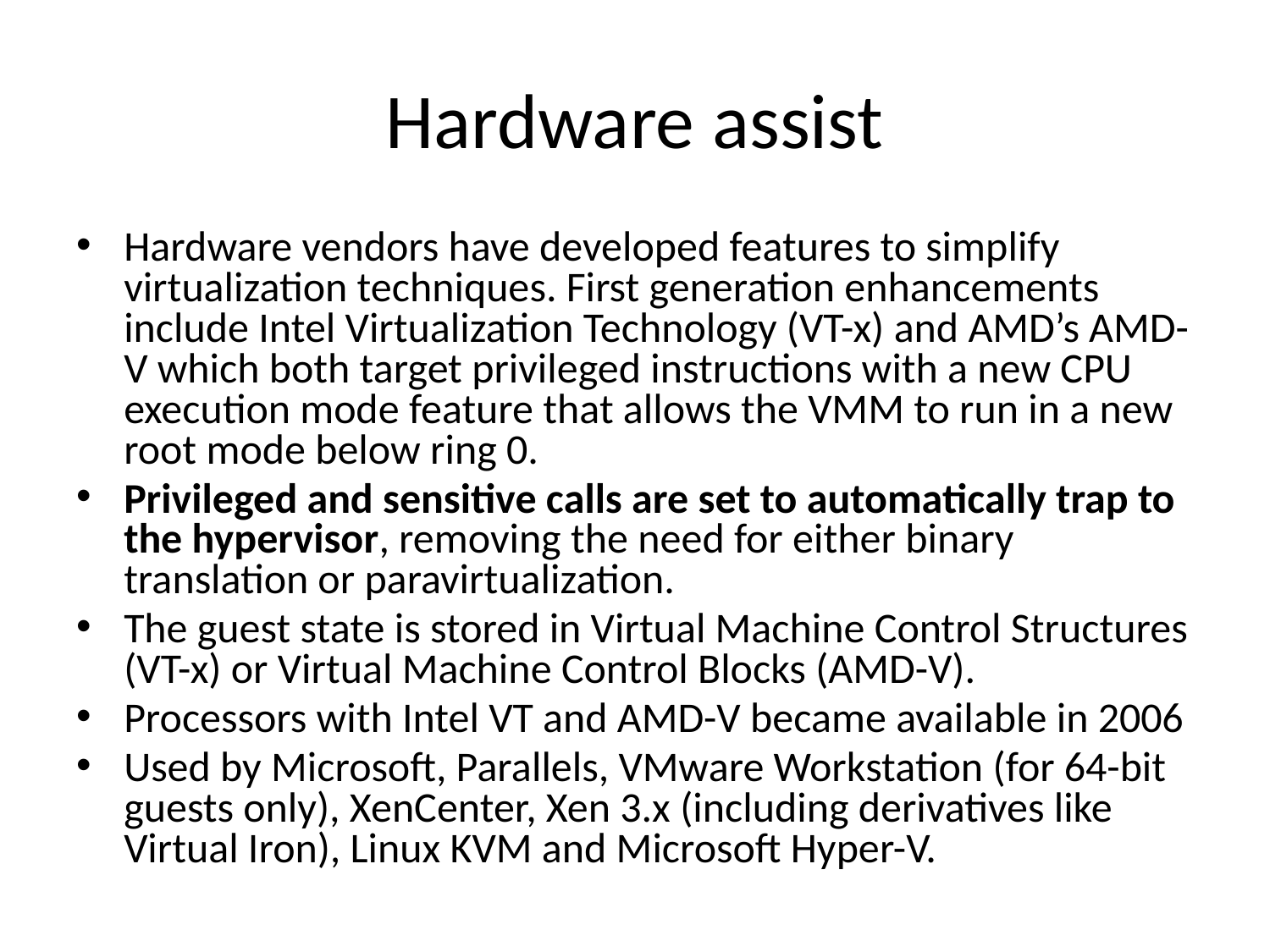

# Hardware assist
Hardware vendors have developed features to simplify virtualization techniques. First generation enhancements include Intel Virtualization Technology (VT-x) and AMD’s AMD-V which both target privileged instructions with a new CPU execution mode feature that allows the VMM to run in a new root mode below ring 0.
Privileged and sensitive calls are set to automatically trap to the hypervisor, removing the need for either binary translation or paravirtualization.
The guest state is stored in Virtual Machine Control Structures (VT-x) or Virtual Machine Control Blocks (AMD-V).
Processors with Intel VT and AMD-V became available in 2006
Used by Microsoft, Parallels, VMware Workstation (for 64-bit guests only), XenCenter, Xen 3.x (including derivatives like Virtual Iron), Linux KVM and Microsoft Hyper-V.